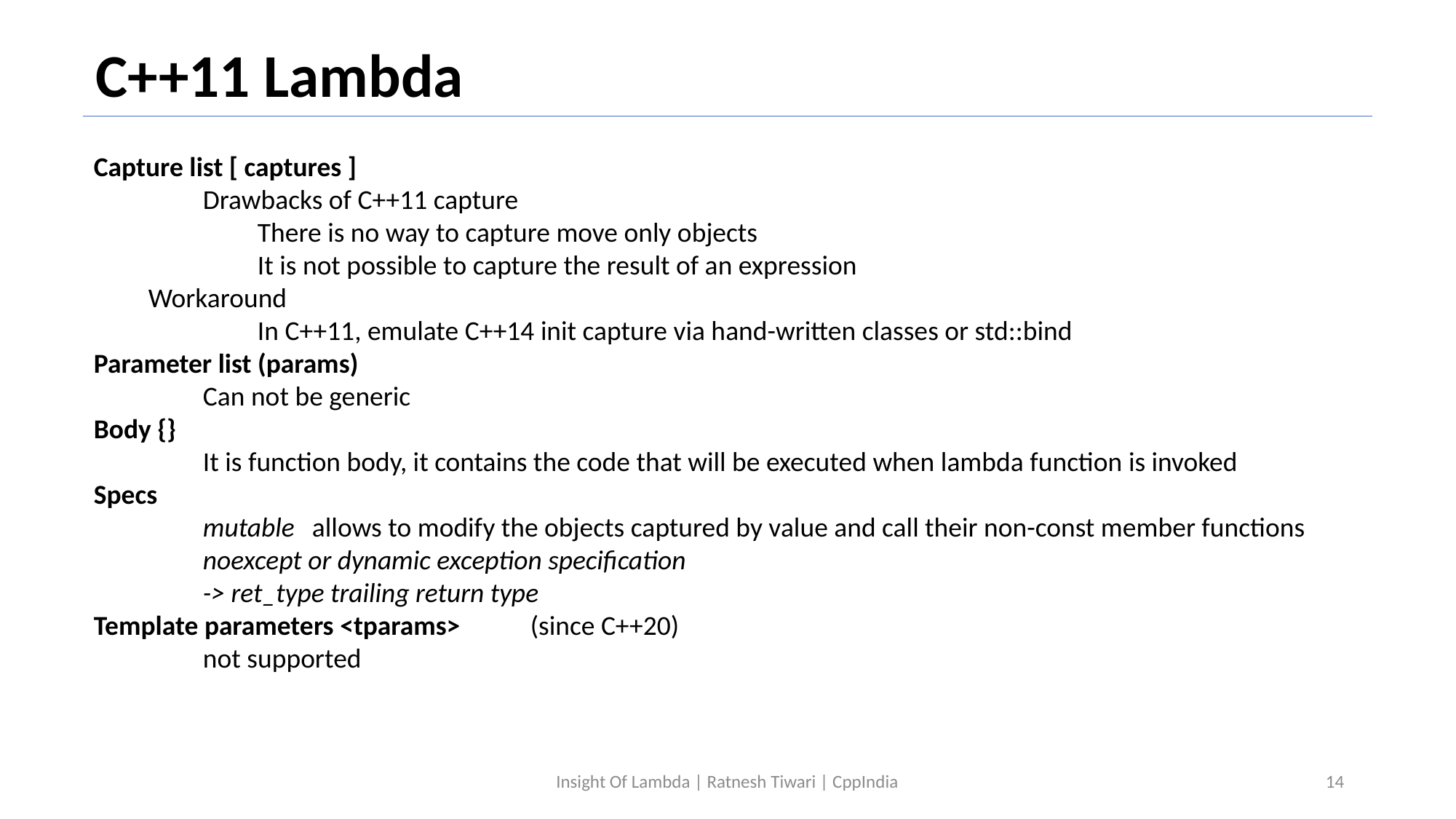

C++11 Lambda
Capture list [ captures ]
	Drawbacks of C++11 capture
	There is no way to capture move only objects
	It is not possible to capture the result of an expression
Workaround
	In C++11, emulate C++14 init capture via hand-written classes or std::bind
Parameter list (params)
	Can not be generic
Body {}
	It is function body, it contains the code that will be executed when lambda function is invoked
Specs
	mutable	allows to modify the objects captured by value and call their non-const member functions
	noexcept or dynamic exception specification
	-> ret_type trailing return type
Template parameters <tparams>	(since C++20)
	not supported

Insight Of Lambda | Ratnesh Tiwari | CppIndia
14